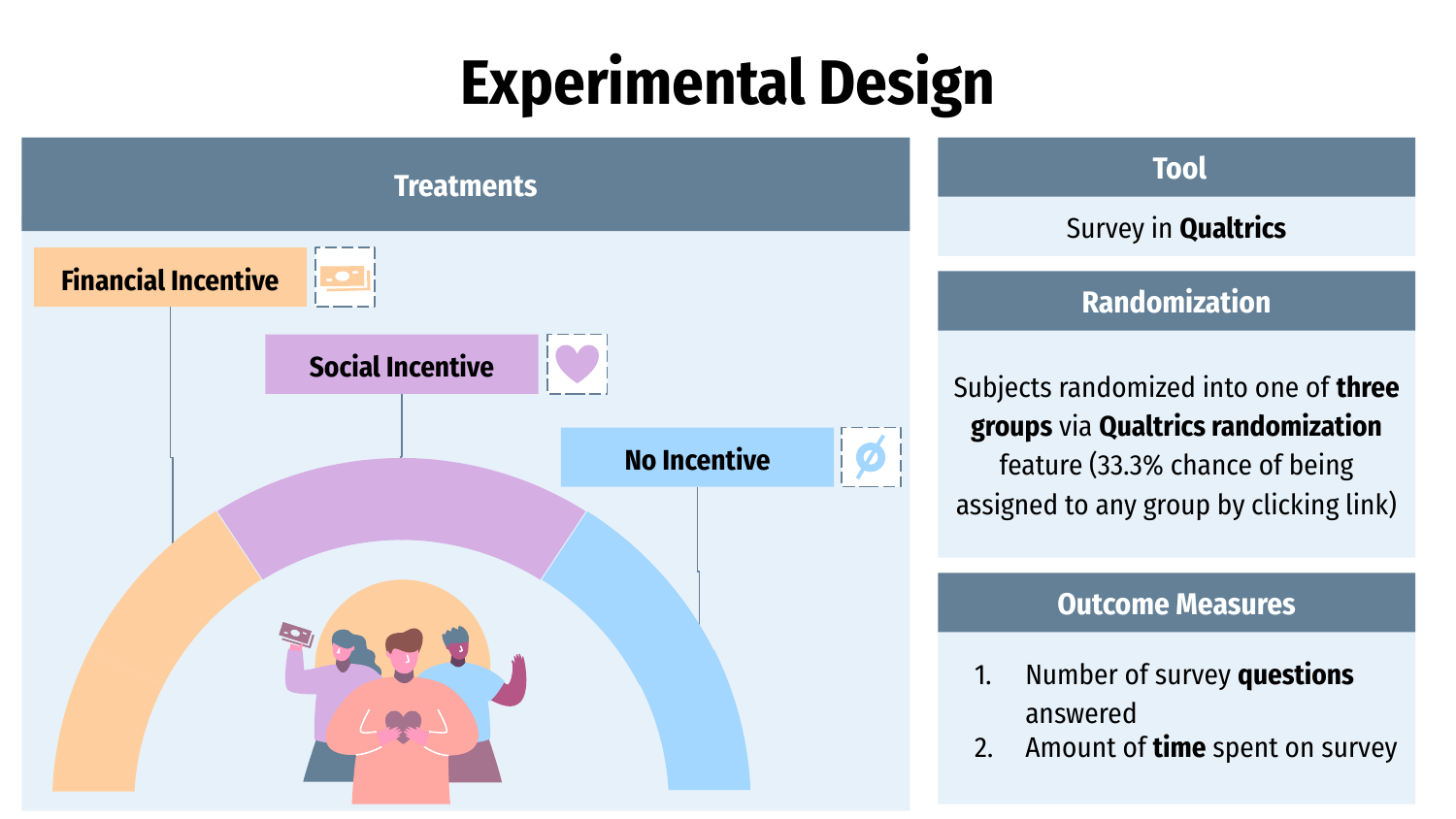

# Experimental Design
Treatments
 Tool
Survey in Qualtrics

Financial Incentive

Randomization
Subjects randomized into one of three groups via Qualtrics randomization feature (33.3% chance of being assigned to any group by clicking link)
Social Incentive

No Incentive

Outcome Measures
Number of survey questions answered
Amount of time spent on survey